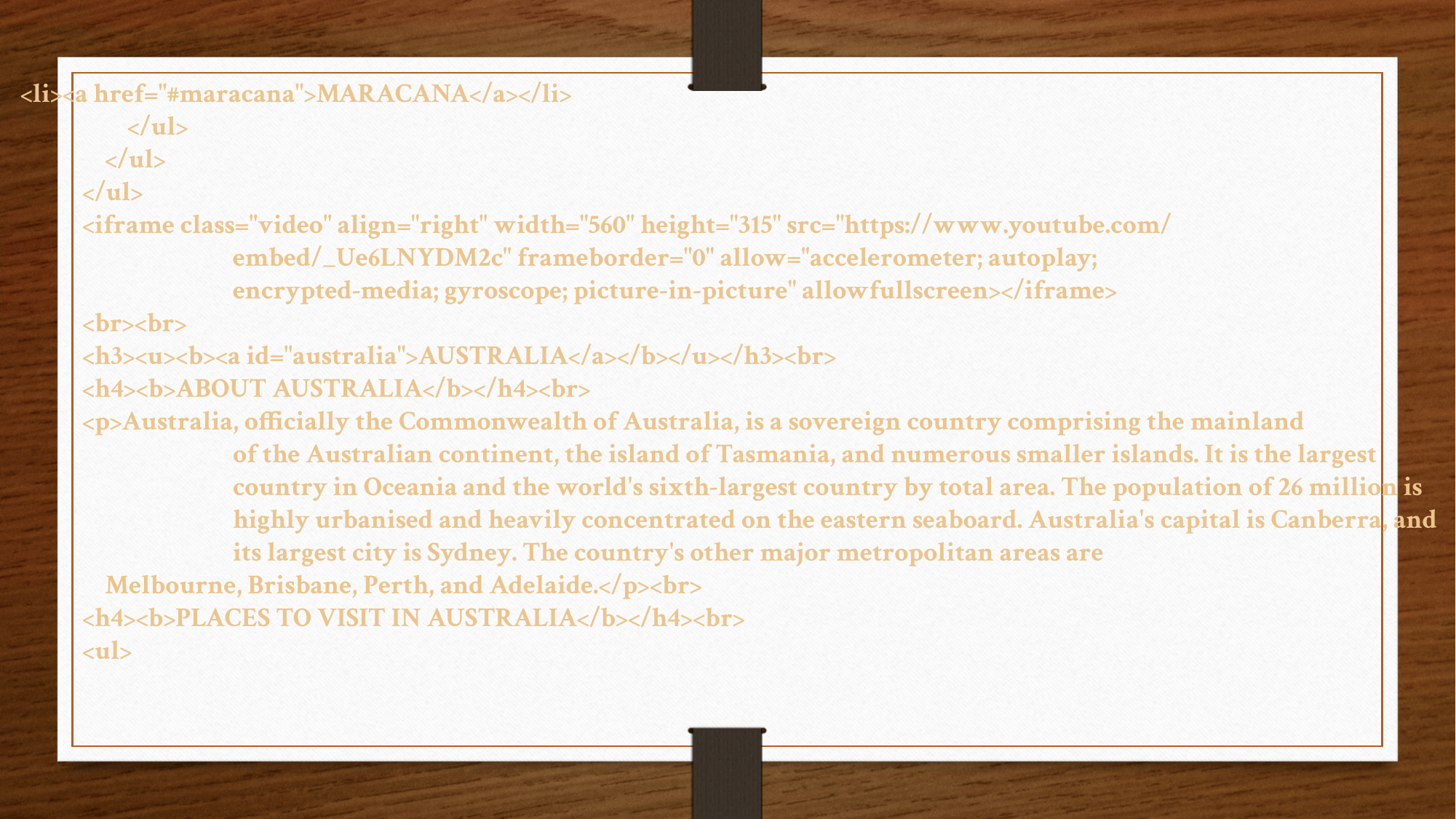

<li><a href="#maracana">MARACANA</a></li>
                    </ul>
                </ul>
            </ul>
            <iframe class="video" align="right" width="560" height="315" src="https://www.youtube.com/
		embed/_Ue6LNYDM2c" frameborder="0" allow="accelerometer; autoplay;
		encrypted-media; gyroscope; picture-in-picture" allowfullscreen></iframe>
            <br><br>
            <h3><u><b><a id="australia">AUSTRALIA</a></b></u></h3><br>
            <h4><b>ABOUT AUSTRALIA</b></h4><br>
            <p>Australia, officially the Commonwealth of Australia, is a sovereign country comprising the mainland
		of the Australian continent, the island of Tasmania, and numerous smaller islands. It is the largest
		country in Oceania and the world's sixth-largest country by total area. The population of 26 million is
		highly urbanised and heavily concentrated on the eastern seaboard. Australia's capital is Canberra, and
		its largest city is Sydney. The country's other major metropolitan areas are
                Melbourne, Brisbane, Perth, and Adelaide.</p><br>
            <h4><b>PLACES TO VISIT IN AUSTRALIA</b></h4><br>
            <ul>